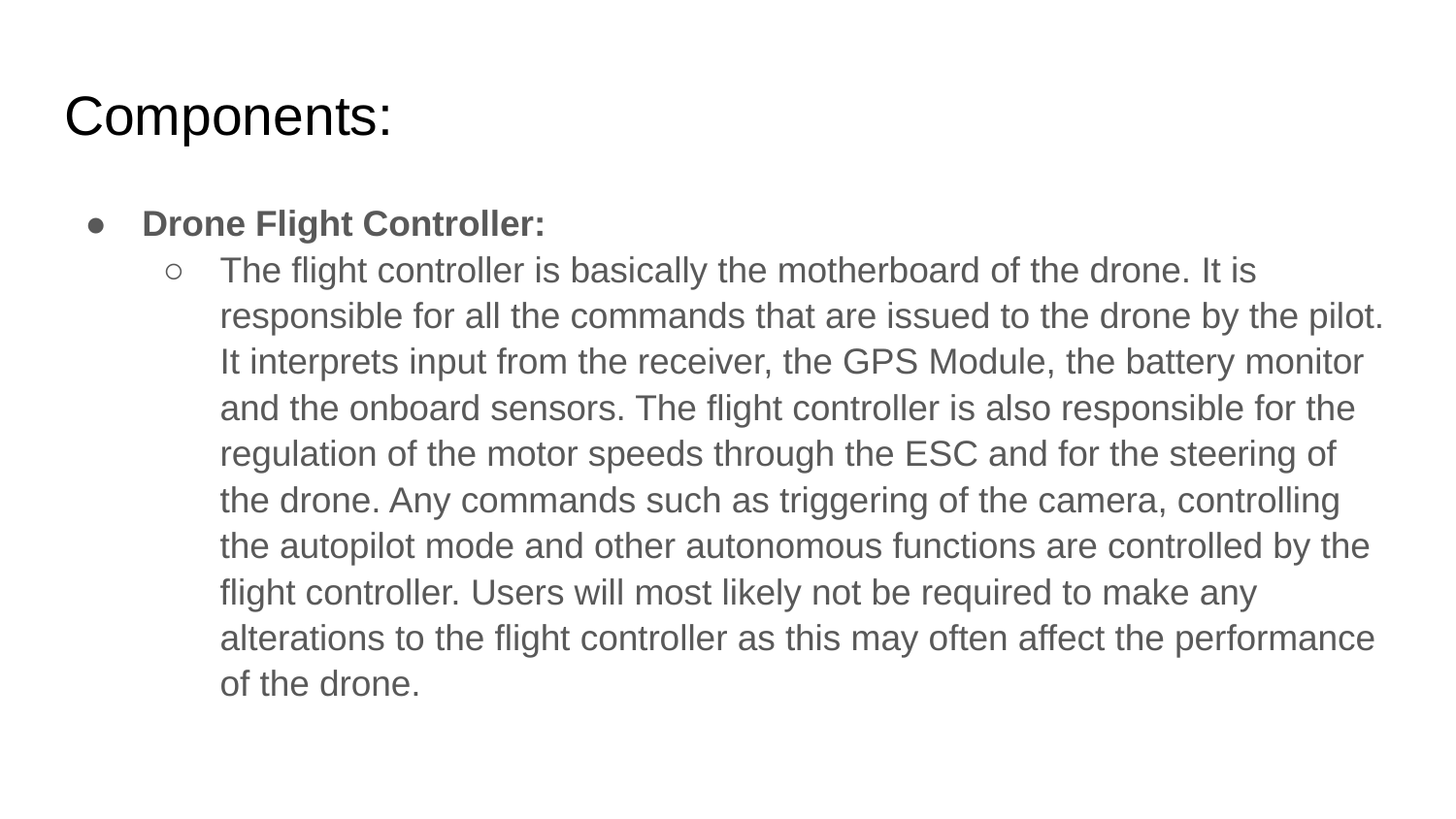

# Components:
Drone Flight Controller:
The flight controller is basically the motherboard of the drone. It is responsible for all the commands that are issued to the drone by the pilot. It interprets input from the receiver, the GPS Module, the battery monitor and the onboard sensors. The flight controller is also responsible for the regulation of the motor speeds through the ESC and for the steering of the drone. Any commands such as triggering of the camera, controlling the autopilot mode and other autonomous functions are controlled by the flight controller. Users will most likely not be required to make any alterations to the flight controller as this may often affect the performance of the drone.